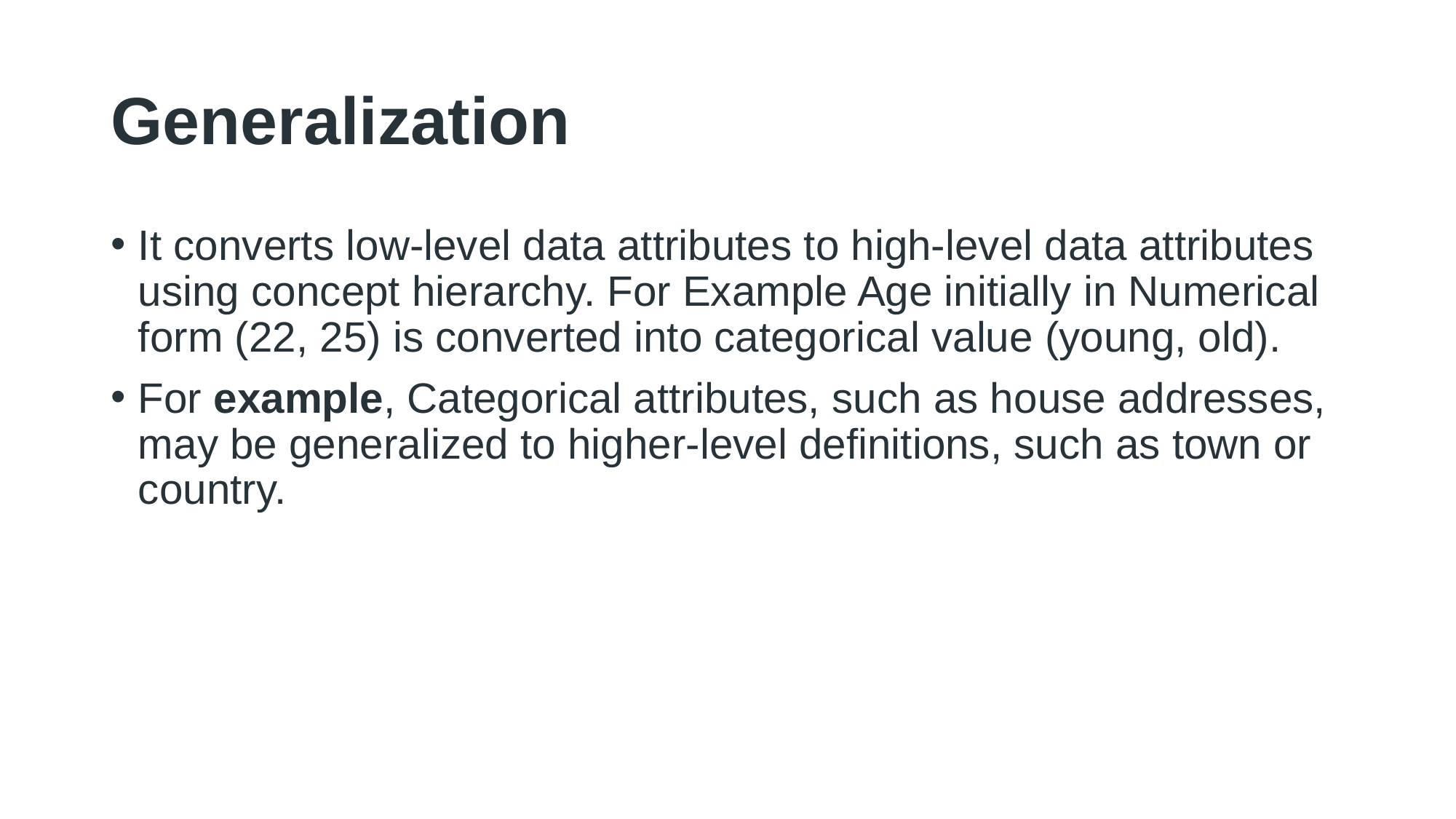

# Generalization
It converts low-level data attributes to high-level data attributes using concept hierarchy. For Example Age initially in Numerical form (22, 25) is converted into categorical value (young, old).
For example, Categorical attributes, such as house addresses, may be generalized to higher-level definitions, such as town or country.